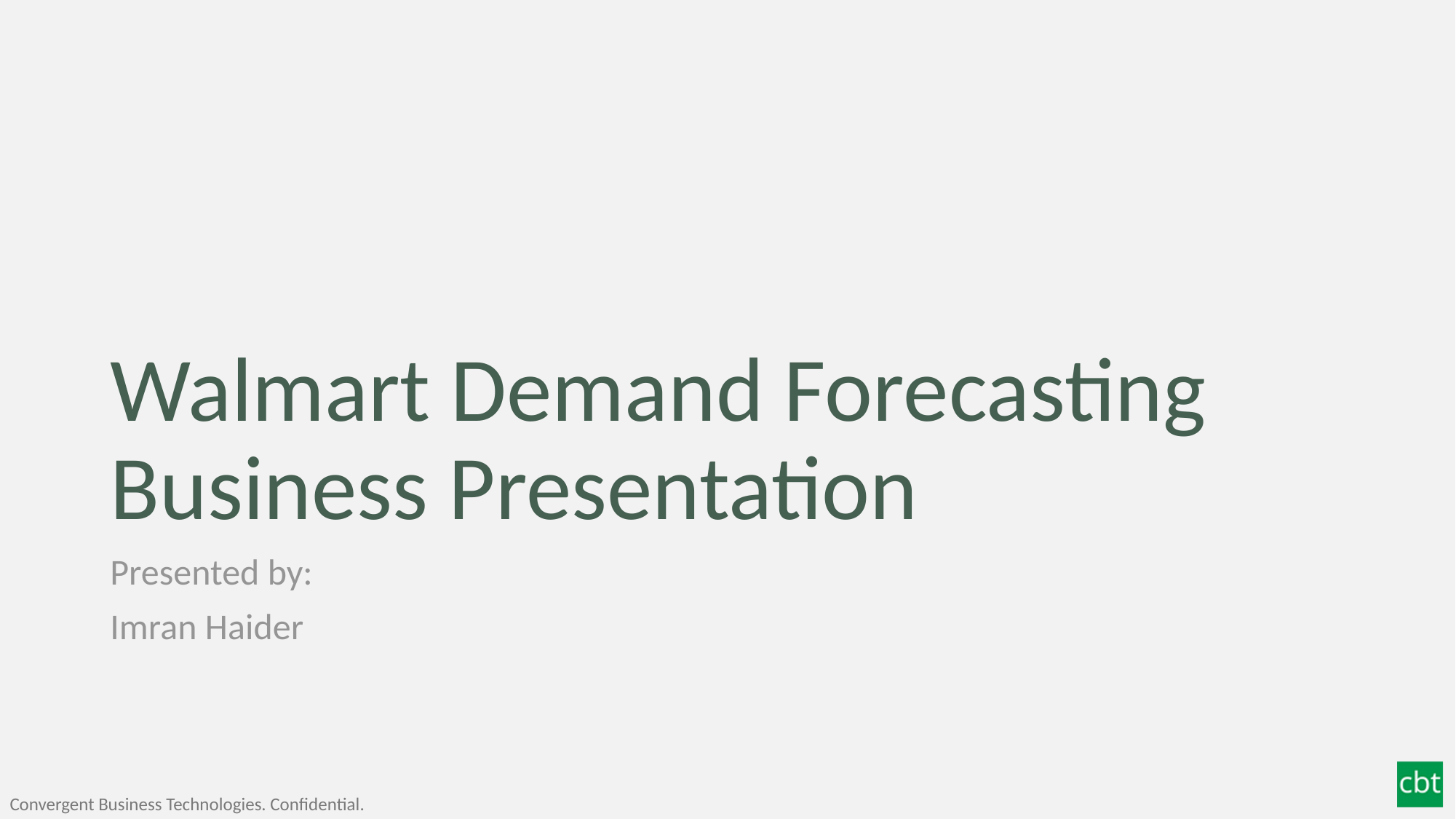

# Walmart Demand Forecasting Business Presentation
Presented by:
Imran Haider